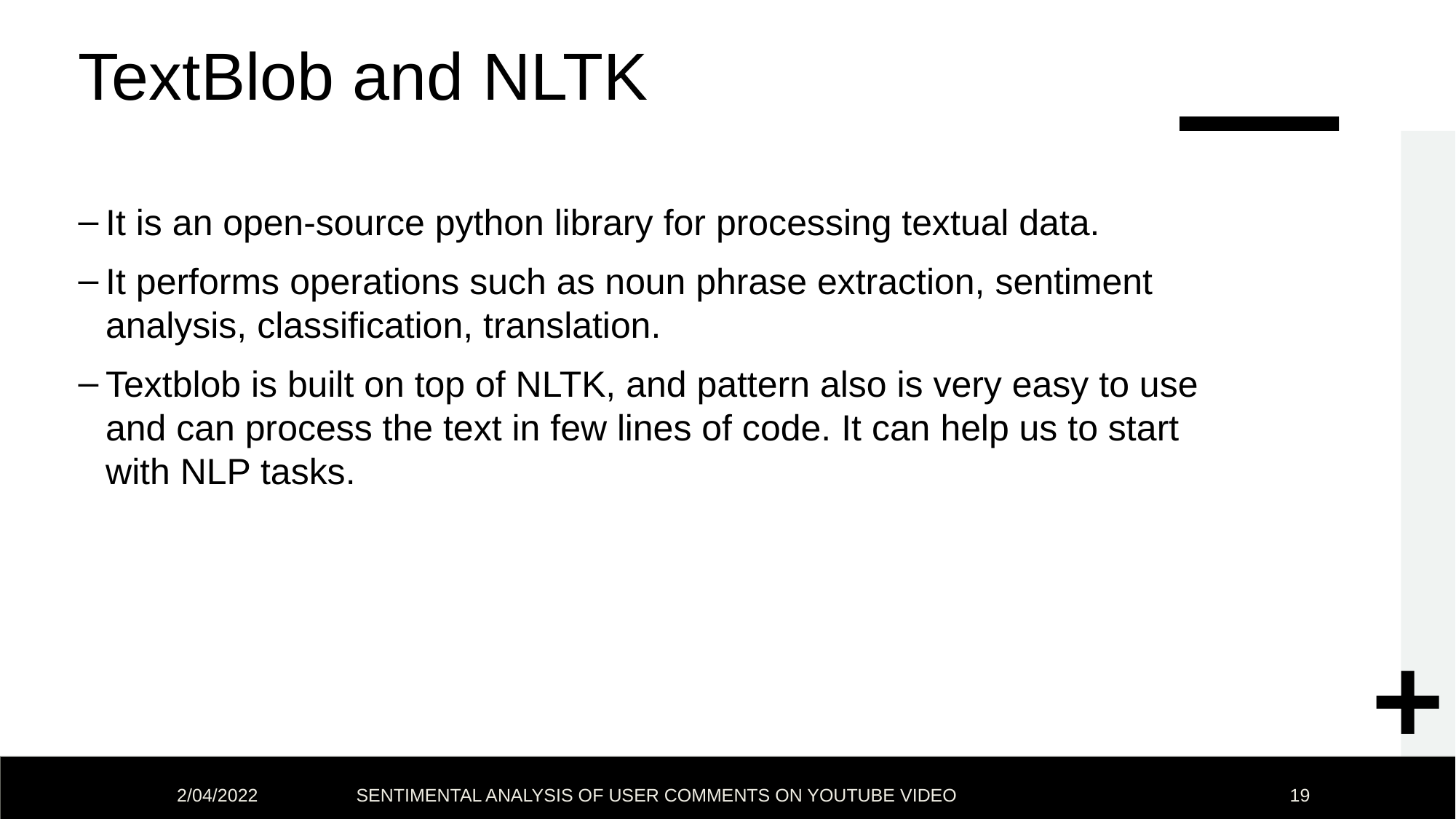

# TextBlob and NLTK

It is an open-source python library for processing textual data.
It performs operations such as noun phrase extraction, sentiment analysis, classification, translation.
Textblob is built on top of NLTK, and pattern also is very easy to use and can process the text in few lines of code. It can help us to start with NLP tasks.

2/04/2022
SENTIMENTAL ANALYSIS OF USER COMMENTS ON YOUTUBE VIDEO
19